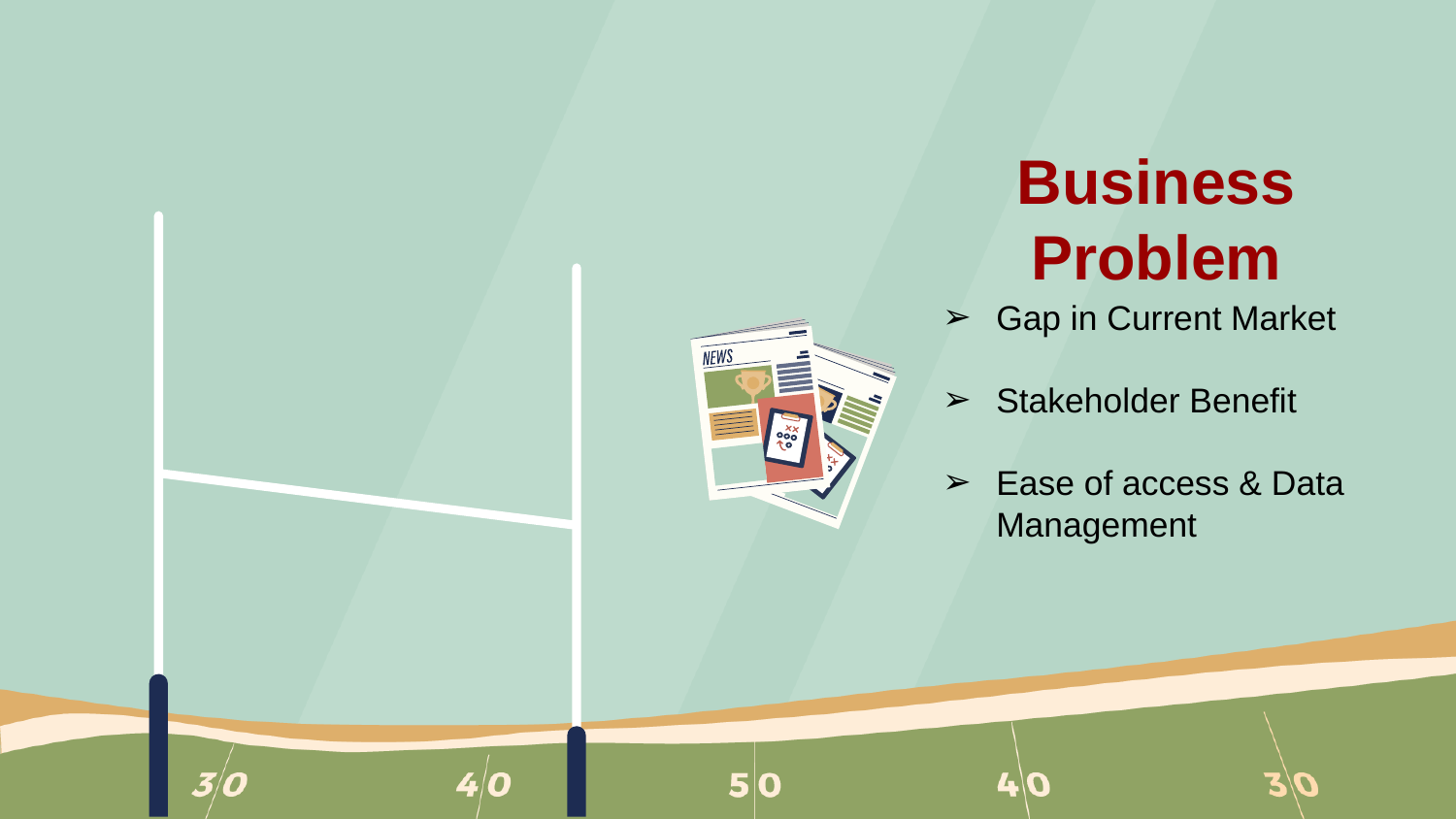

# Business Problem

Gap in Current Market

Stakeholder Benefit

Ease of access & Data Management